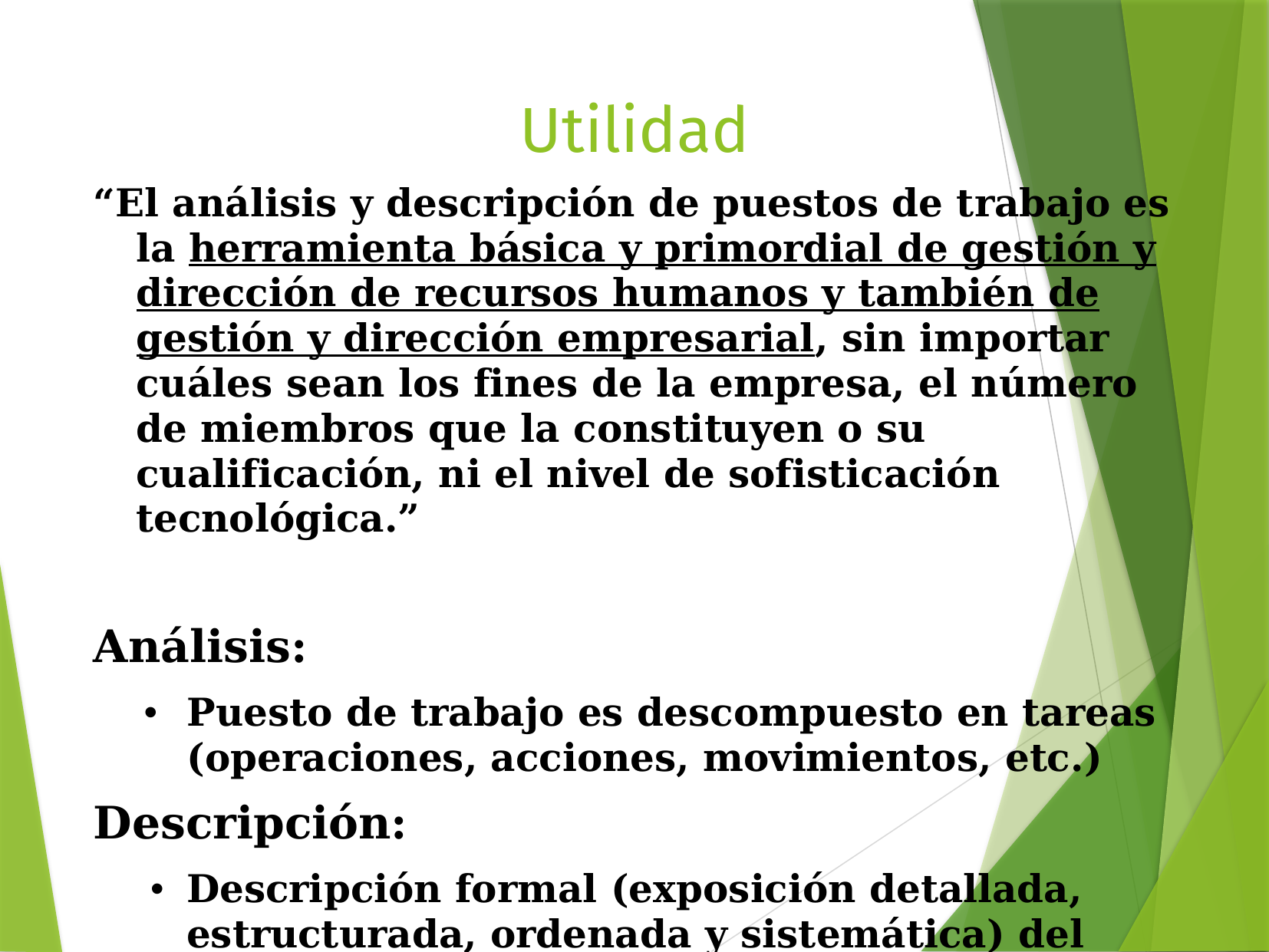

Utilidad
“El análisis y descripción de puestos de trabajo es la herramienta básica y primordial de gestión y dirección de recursos humanos y también de gestión y dirección empresarial, sin importar cuáles sean los fines de la empresa, el número de miembros que la constituyen o su cualificación, ni el nivel de sofisticación tecnológica.”

Análisis:
Puesto de trabajo es descompuesto en tareas (operaciones, acciones, movimientos, etc.)
Descripción:
Descripción formal (exposición detallada, estructurada, ordenada y sistemática) del resultado del ATP